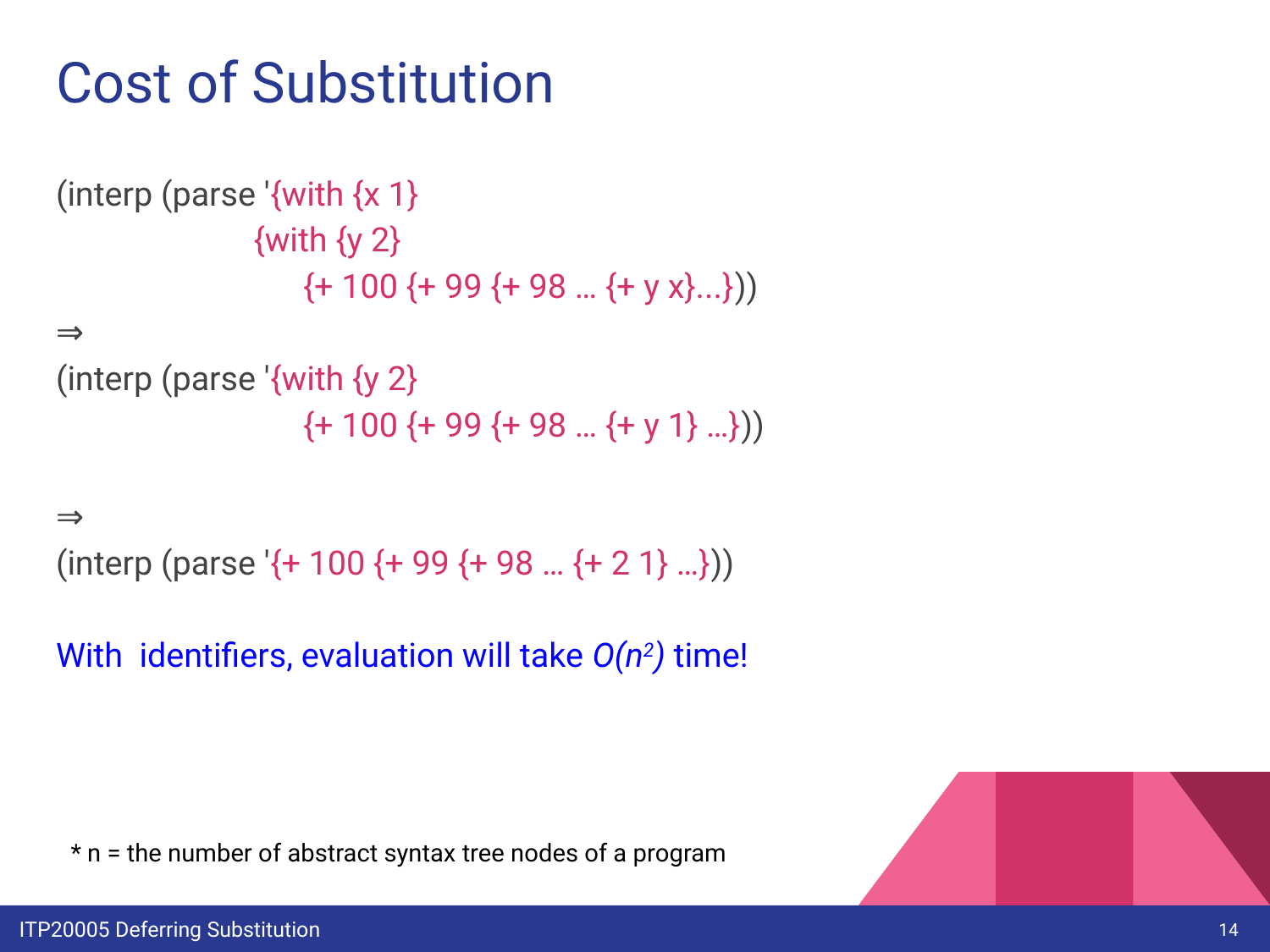

# Cost of Substitution
(interp (parse '{with {x 1}
                        {with {y 2}
                              {+ 100 {+ 99 {+ 98 … {+ y x}...}))
⇒
(interp (parse '{with {y 2}
                              {+ 100 {+ 99 {+ 98 … {+ y 1} …}))
⇒
(interp (parse '{+ 100 {+ 99 {+ 98 … {+ 2 1} …}))
With  identifiers, evaluation will take O(n2) time!
* n = the number of abstract syntax tree nodes of a program
14